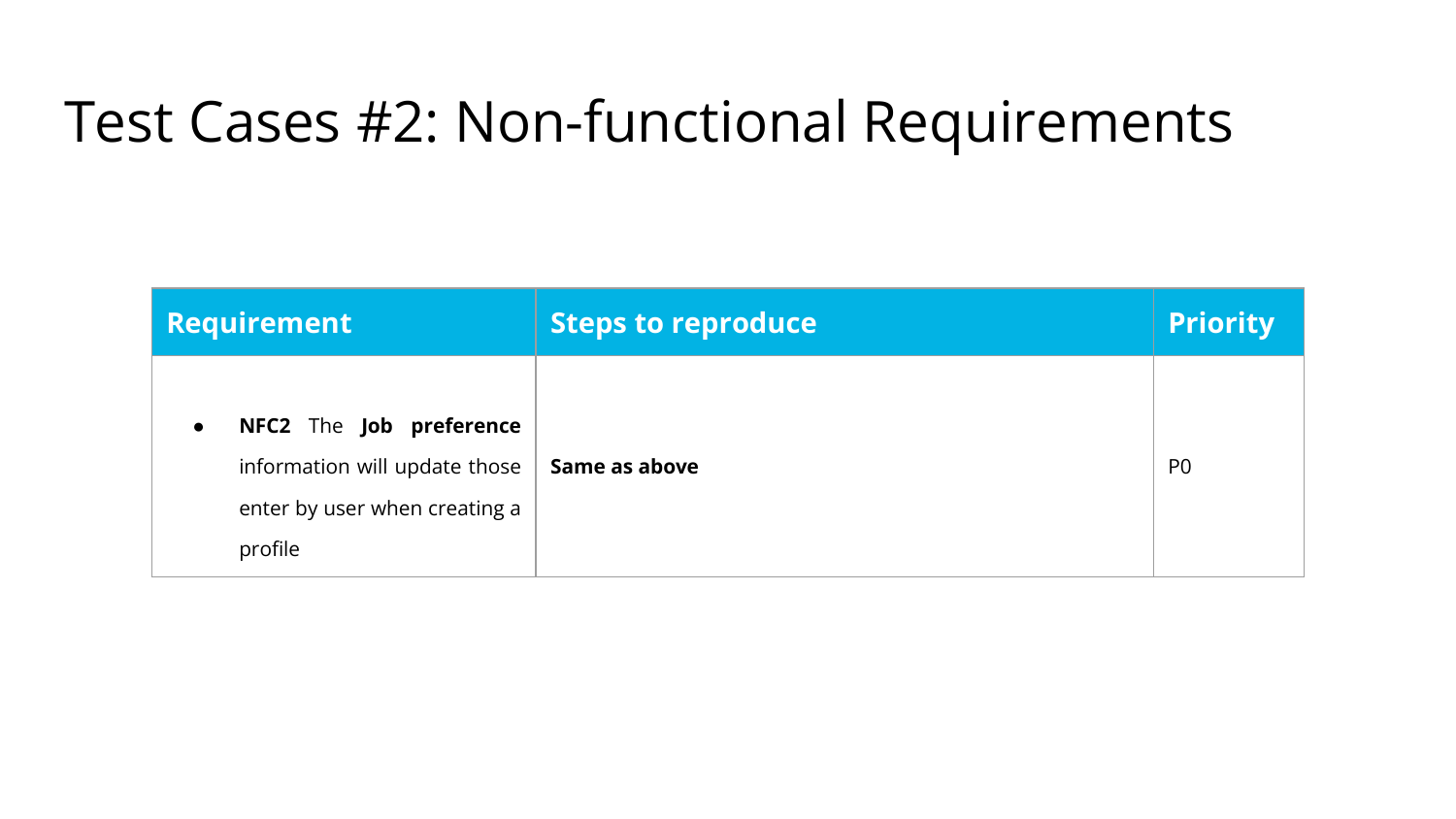

# Test Cases #2: Non-functional Requirements
| Requirement | Steps to reproduce | Priority |
| --- | --- | --- |
| NFC2 The Job preference information will update those enter by user when creating a profile | Same as above | P0 |
|  |  |  |
|  |  |  |